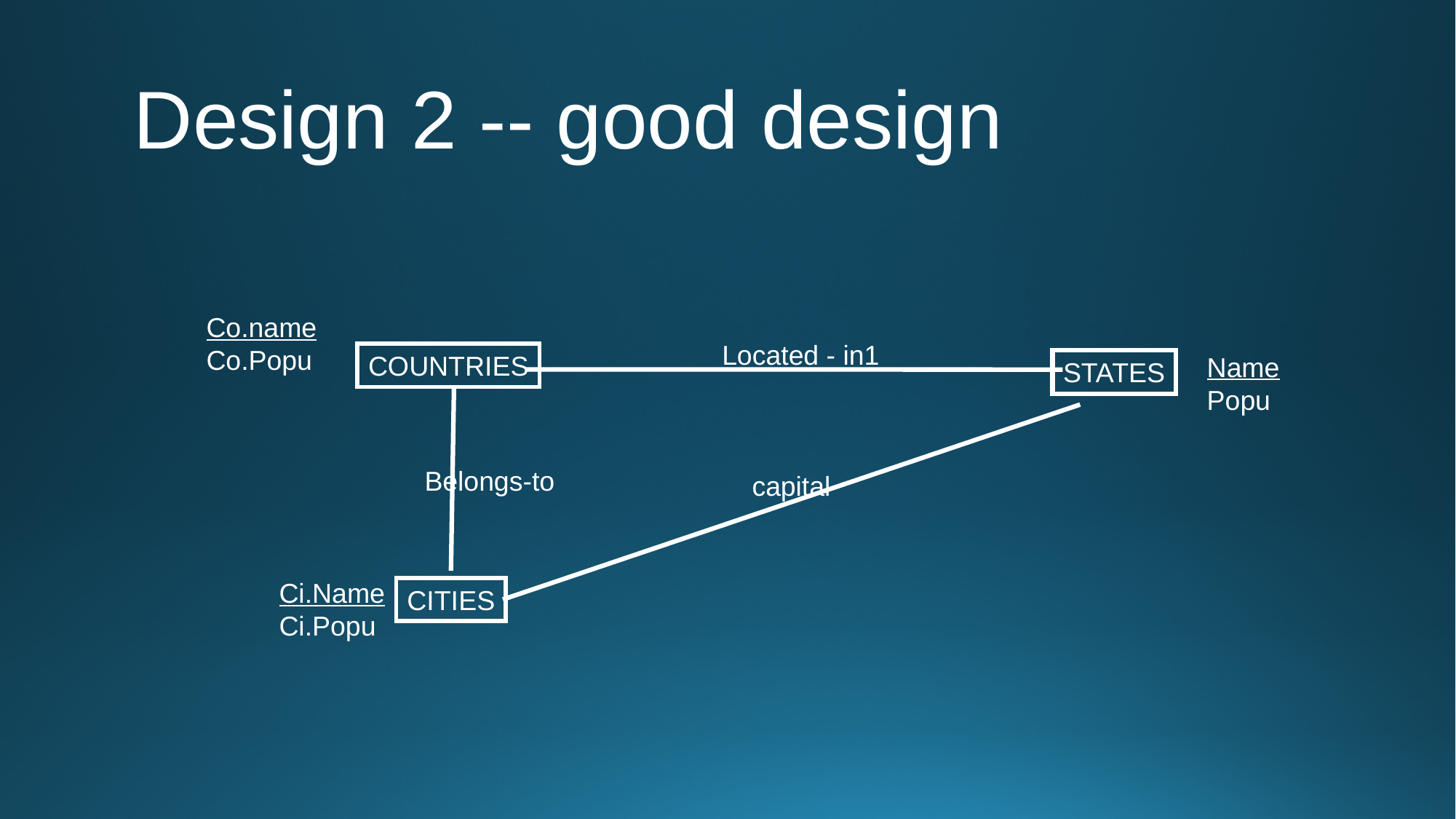

# Design 2 -- good design
Co.name
Co.Popu
Located - in1
COUNTRIES
Name
Popu
STATES

Belongs-to
capital
Ci.Name
Ci.Popu
CITIES